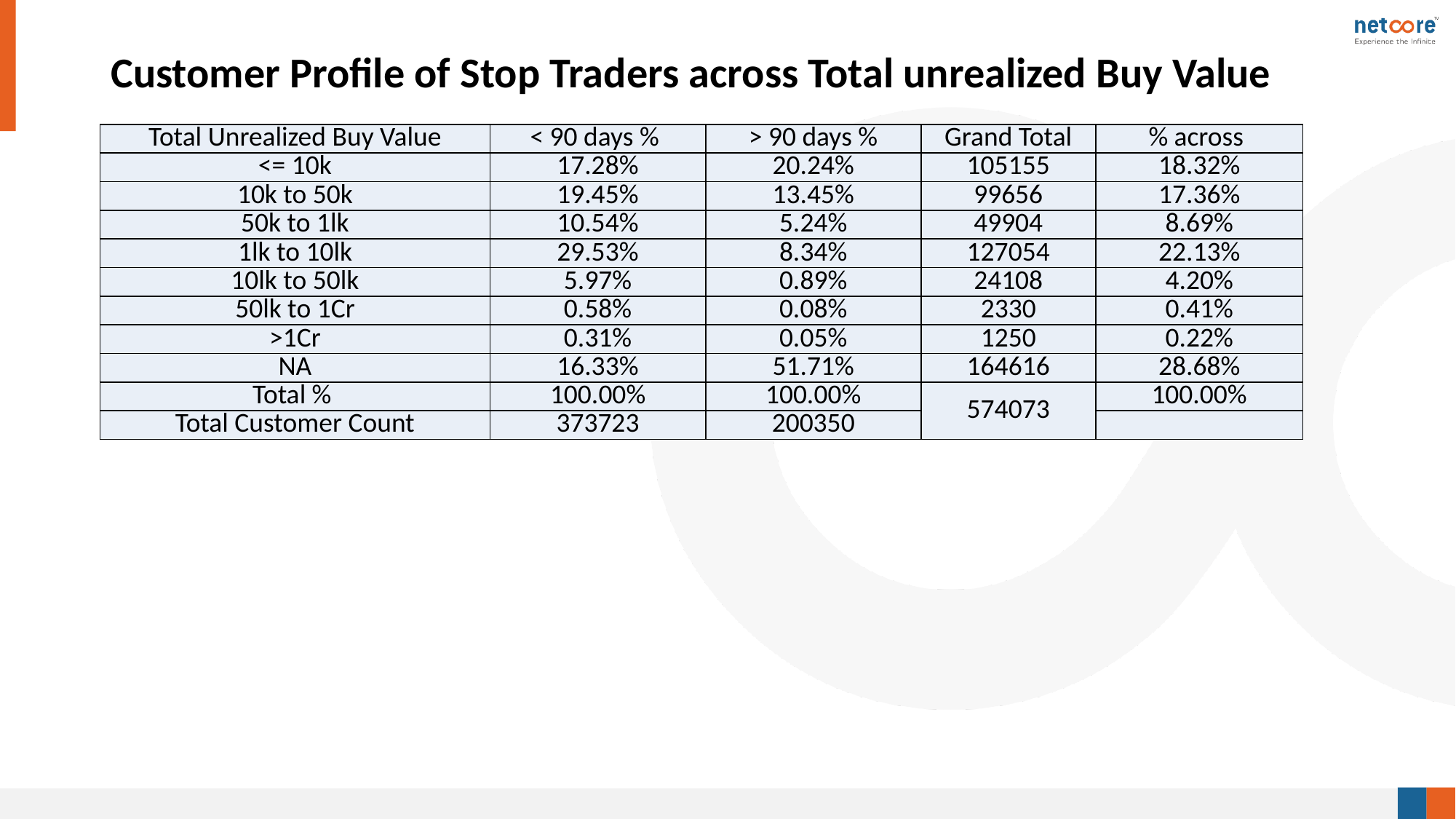

# Customer Profile of Stop Traders across Total unrealized Buy Value
| Total Unrealized Buy Value | < 90 days % | > 90 days % | Grand Total | % across |
| --- | --- | --- | --- | --- |
| <= 10k | 17.28% | 20.24% | 105155 | 18.32% |
| 10k to 50k | 19.45% | 13.45% | 99656 | 17.36% |
| 50k to 1lk | 10.54% | 5.24% | 49904 | 8.69% |
| 1lk to 10lk | 29.53% | 8.34% | 127054 | 22.13% |
| 10lk to 50lk | 5.97% | 0.89% | 24108 | 4.20% |
| 50lk to 1Cr | 0.58% | 0.08% | 2330 | 0.41% |
| >1Cr | 0.31% | 0.05% | 1250 | 0.22% |
| NA | 16.33% | 51.71% | 164616 | 28.68% |
| Total % | 100.00% | 100.00% | 574073 | 100.00% |
| Total Customer Count | 373723 | 200350 |  |  |